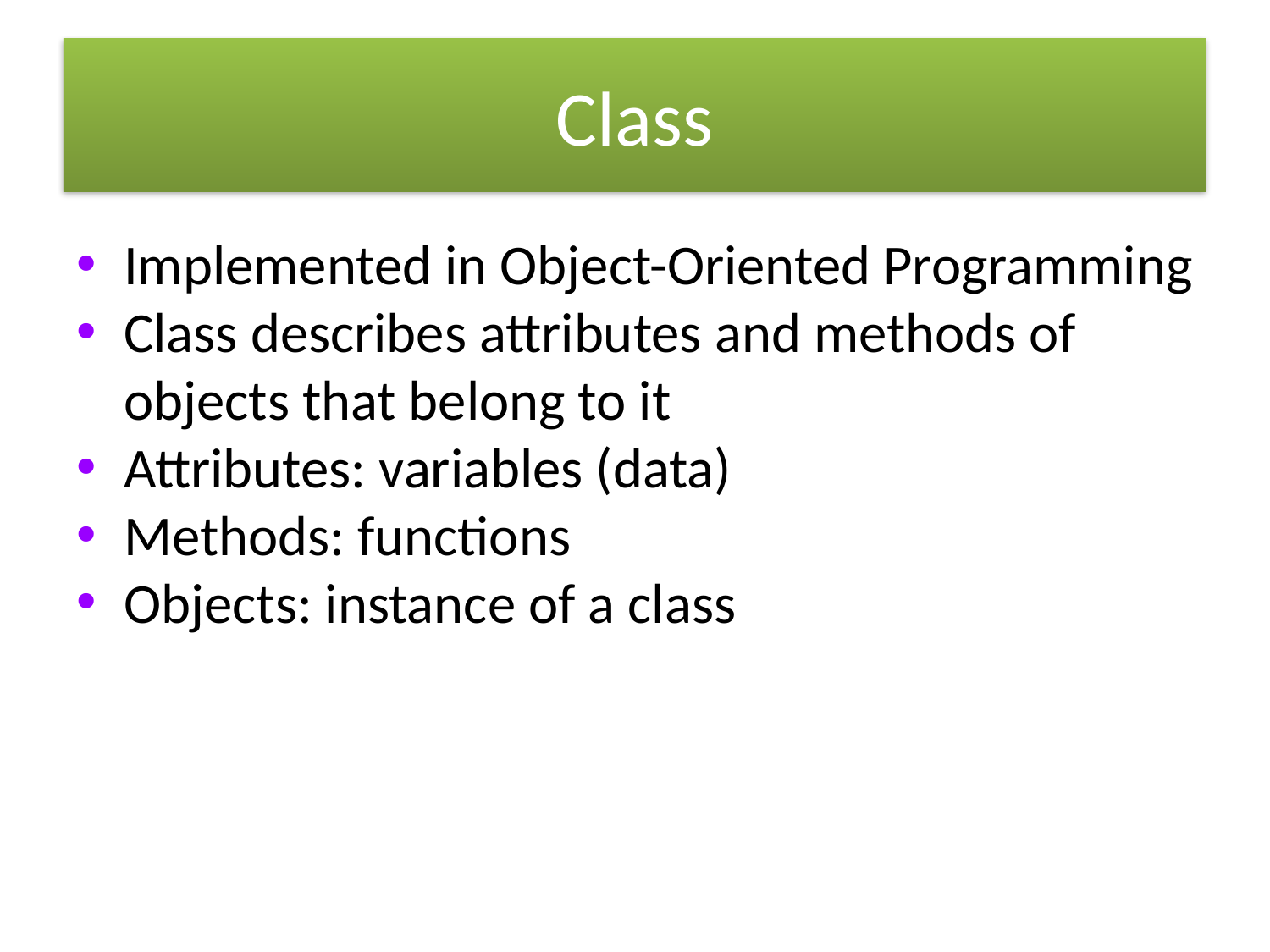

#
Class
Implemented in Object-Oriented Programming
Class describes attributes and methods of objects that belong to it
Attributes: variables (data)
Methods: functions
Objects: instance of a class